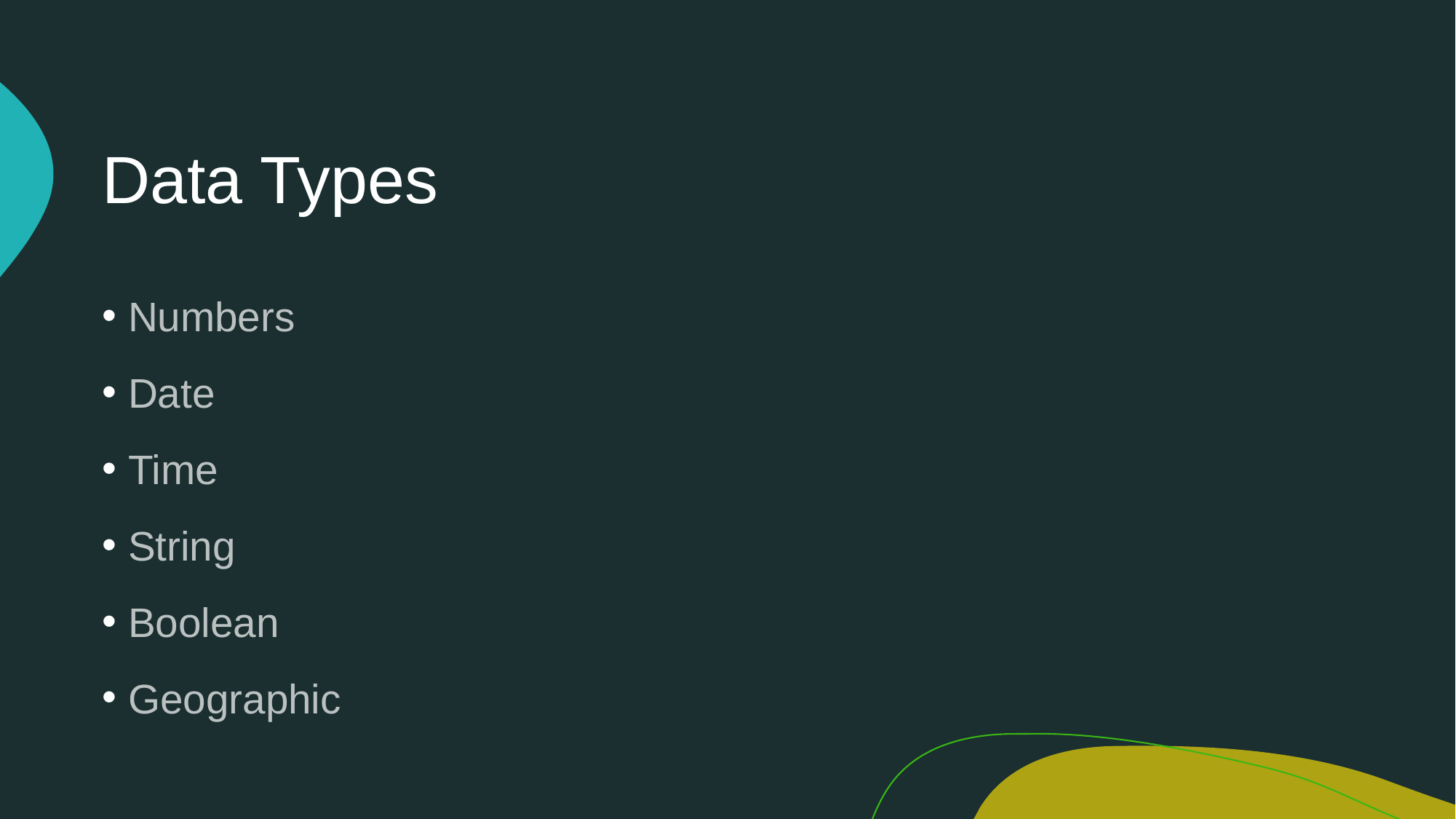

# Data Types
Numbers
Date
Time
String
Boolean
Geographic